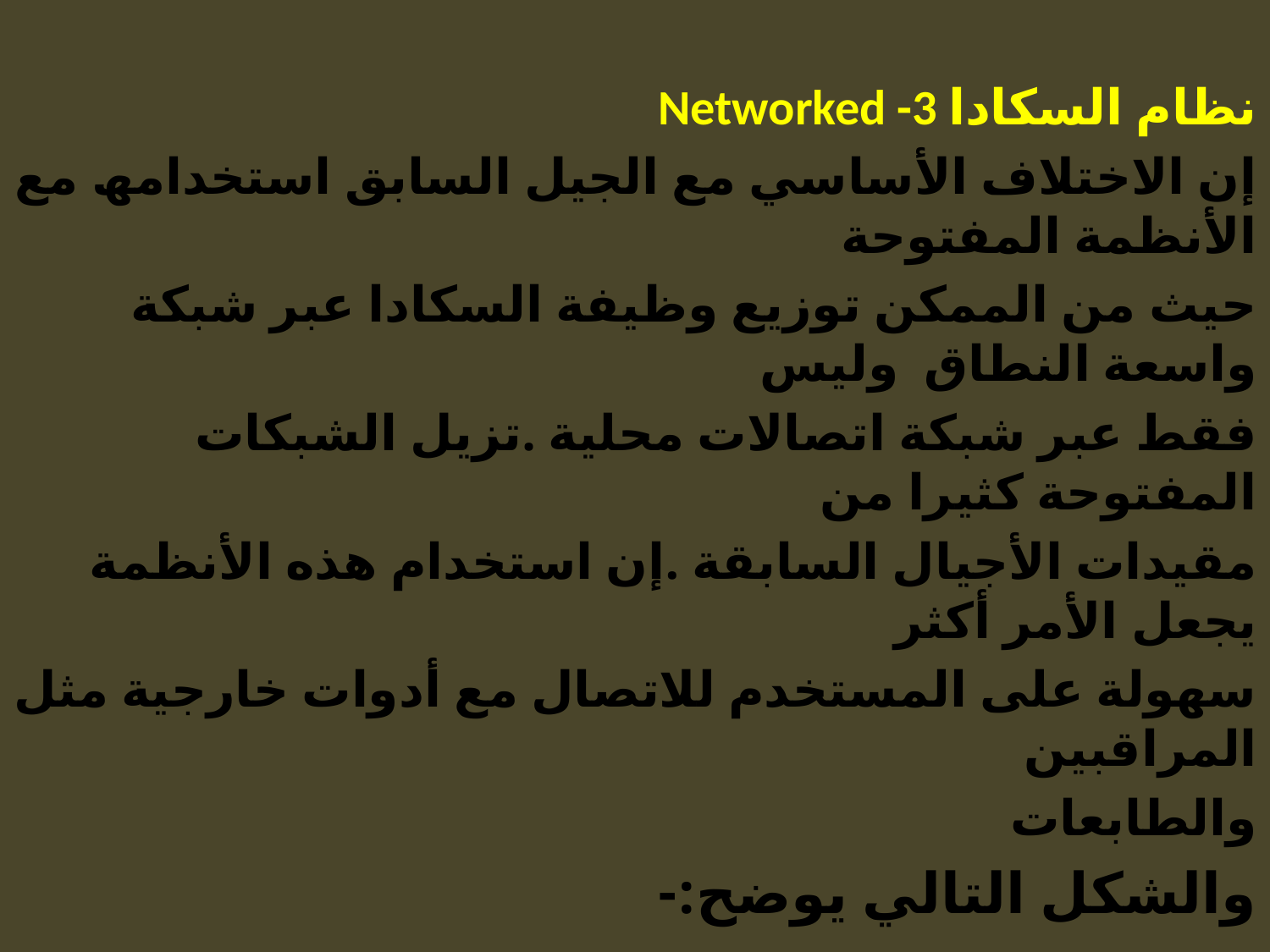

Networked -3 نظام السكادا
إن الاختلاف الأساسي مع الجیل السابق استخدامھ مع الأنظمة المفتوحة
حیث من الممكن توزیع وظیفة السكادا عبر شبكة واسعة النطاق  ولیس
فقط عبر شبكة اتصالات محلیة .تزیل الشبكات المفتوحة كثیرا من
مقیدات الأجیال السابقة .إن استخدام ھذه الأنظمة یجعل الأمر أكثر
سھولة على المستخدم للاتصال مع أدوات خارجیة مثل المراقبین
والطابعات
والشكل التالي يوضح:-